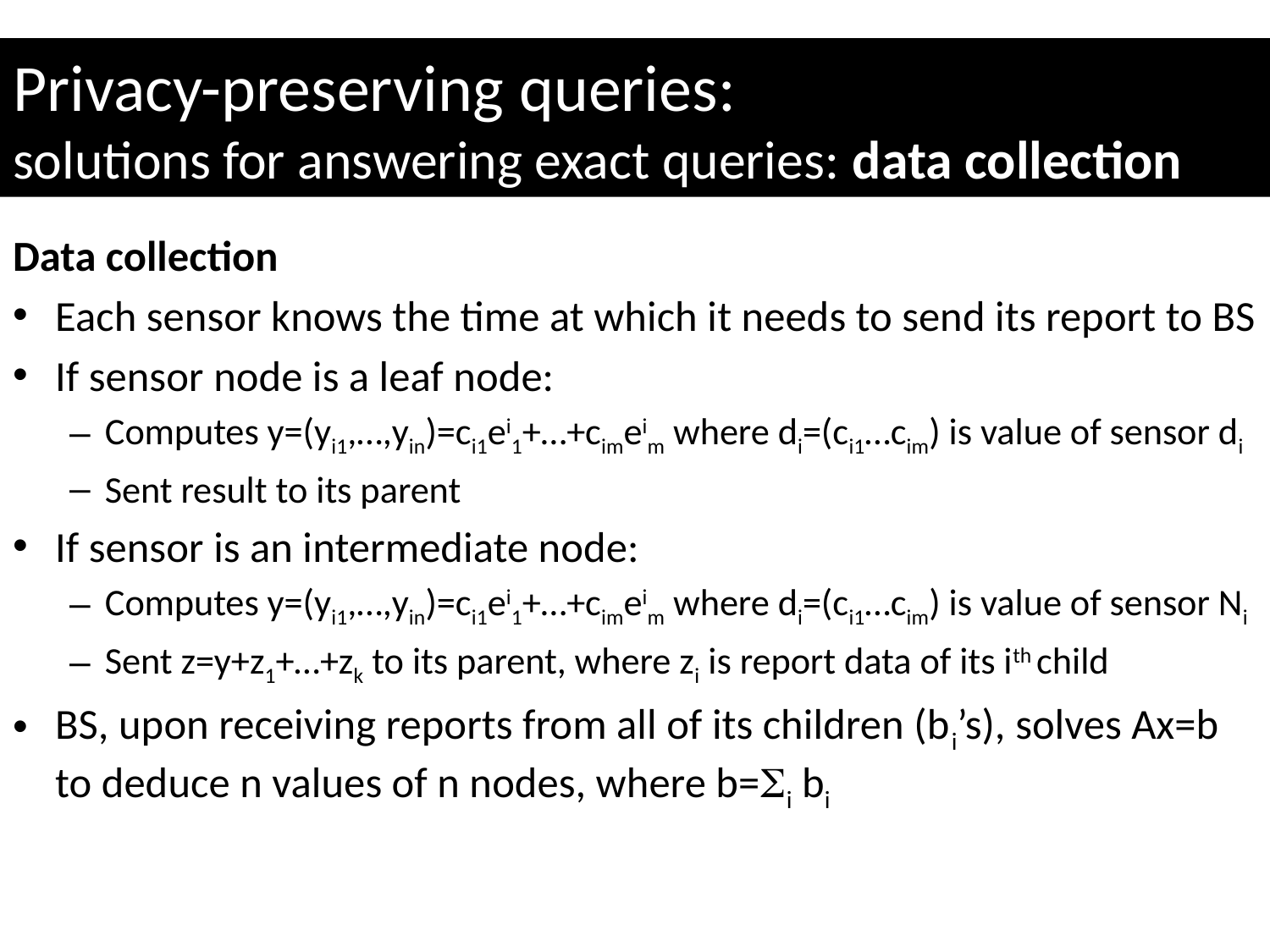

# Privacy-preserving queries: solutions for answering exact queries: data collection
Data collection
Each sensor knows the time at which it needs to send its report to BS
If sensor node is a leaf node:
Computes y=(yi1,…,yin)=ci1ei1+…+cimeim where di=(ci1…cim) is value of sensor di
Sent result to its parent
If sensor is an intermediate node:
Computes y=(yi1,…,yin)=ci1ei1+…+cimeim where di=(ci1…cim) is value of sensor Ni
Sent z=y+z1+…+zk to its parent, where zi is report data of its ith child
BS, upon receiving reports from all of its children (bi’s), solves Ax=b to deduce n values of n nodes, where b=Σi bi